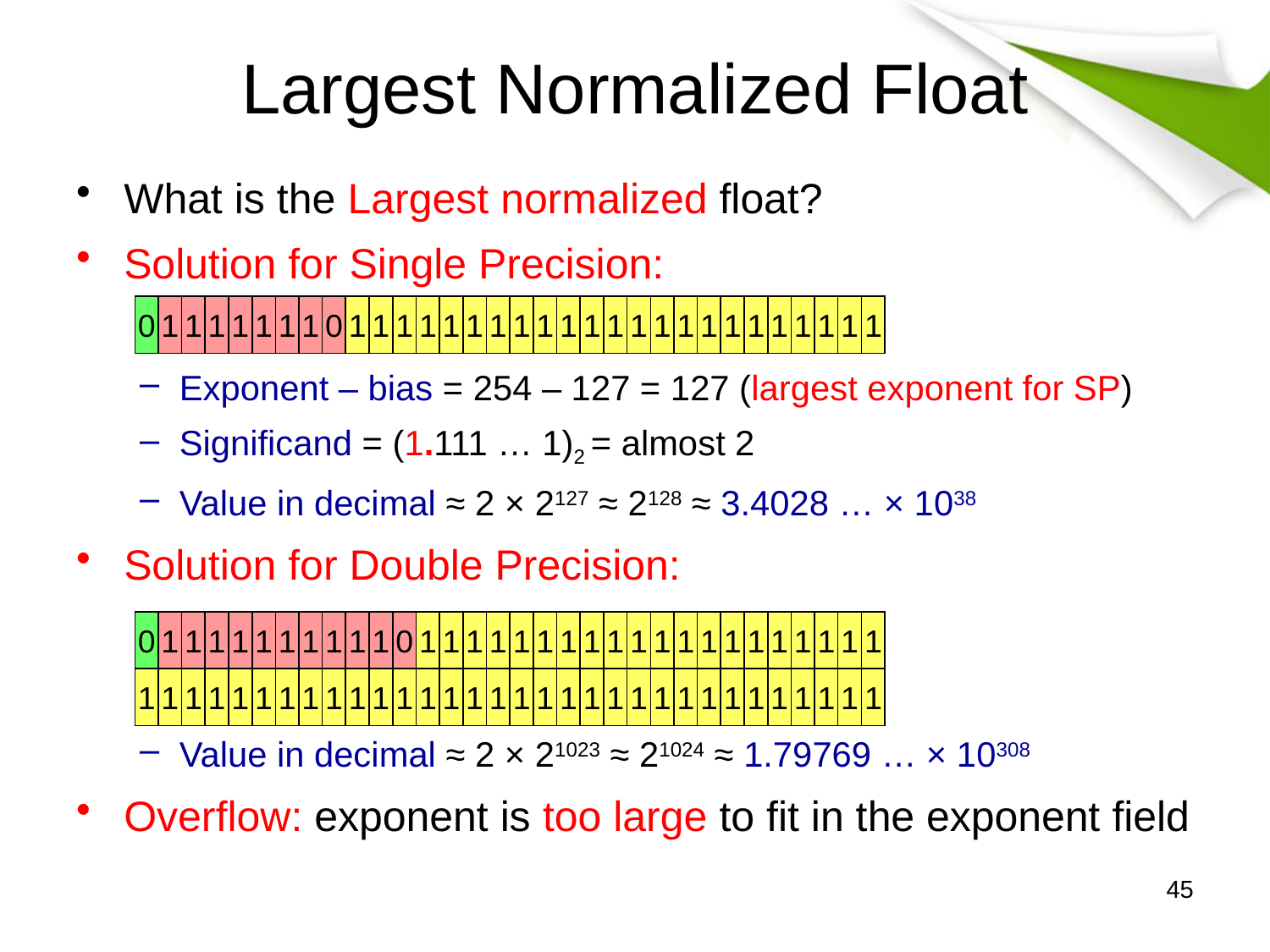

# Largest Normalized Float
What is the Largest normalized float?
Solution for Single Precision:

Exponent – bias = 254 – 127 = 127 (largest exponent for SP)
Significand = (1.111 … 1)2 = almost 2
Value in decimal ≈ 2 × 2127 ≈ 2128 ≈ 3.4028 … × 1038
Solution for Double Precision:

Value in decimal ≈ 2 × 21023 ≈ 21024 ≈ 1.79769 … × 10308
Overflow: exponent is too large to fit in the exponent field
0
1
1
1
1
1
1
1
0
1
1
1
1
1
1
1
1
1
1
1
1
1
1
1
1
1
1
1
1
1
1
1
0
1
1
1
1
1
1
1
1
1
1
0
1
1
1
1
1
1
1
1
1
1
1
1
1
1
1
1
1
1
1
1
1
1
1
1
1
1
1
1
1
1
1
1
1
1
1
1
1
1
1
1
1
1
1
1
1
1
1
1
1
1
1
1
45